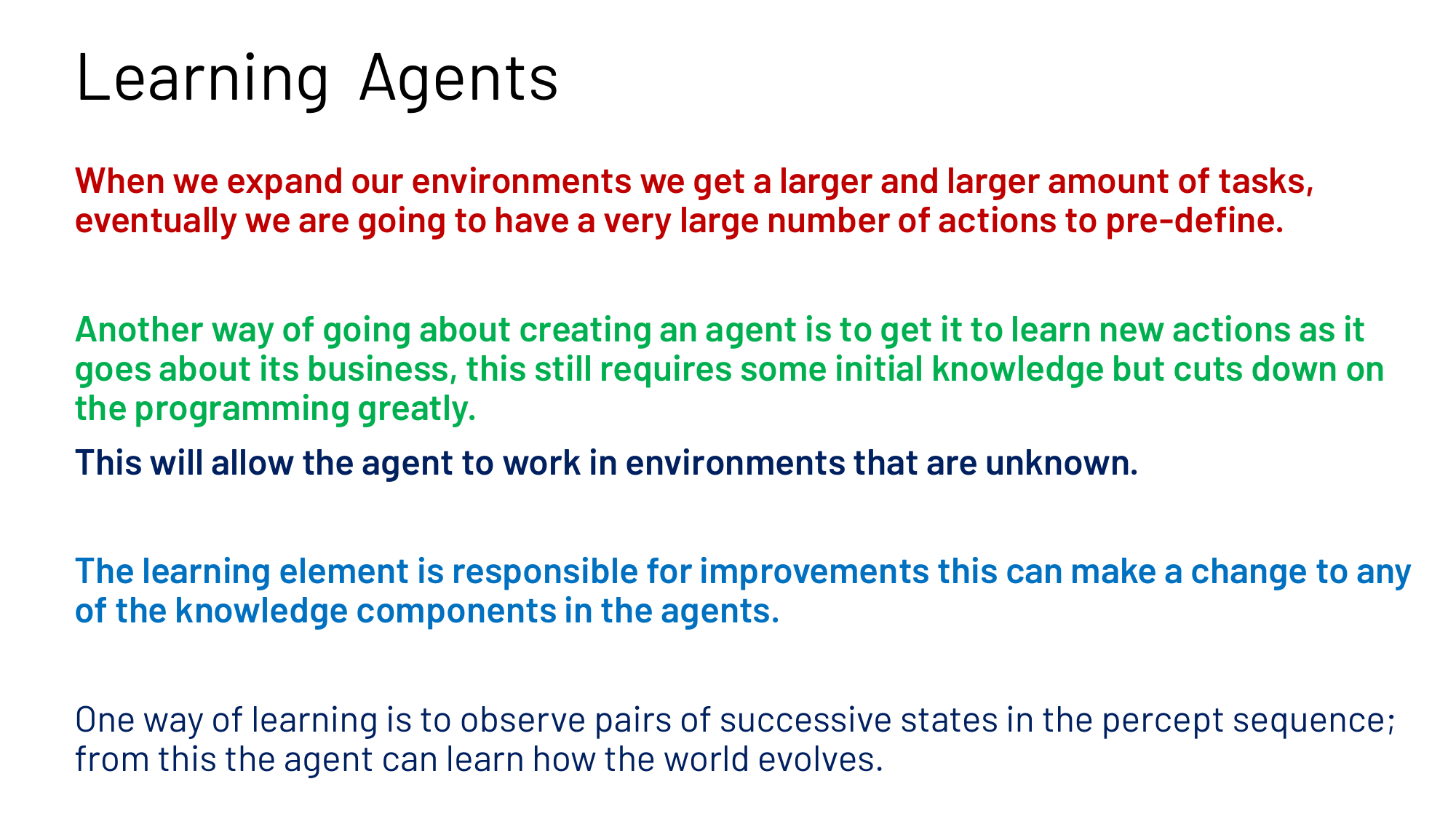

# Learning  Agents
When we expand our environments we get a larger and larger amount of tasks, eventually we are going to have a very large number of actions to pre-define.

Another way of going about creating an agent is to get it to learn new actions as it goes about its business, this still requires some initial knowledge but cuts down on the programming greatly.
This will allow the agent to work in environments that are unknown.

The learning element is responsible for improvements this can make a change to any of the knowledge components in the agents.

One way of learning is to observe pairs of successive states in the percept sequence; from this the agent can learn how the world evolves.